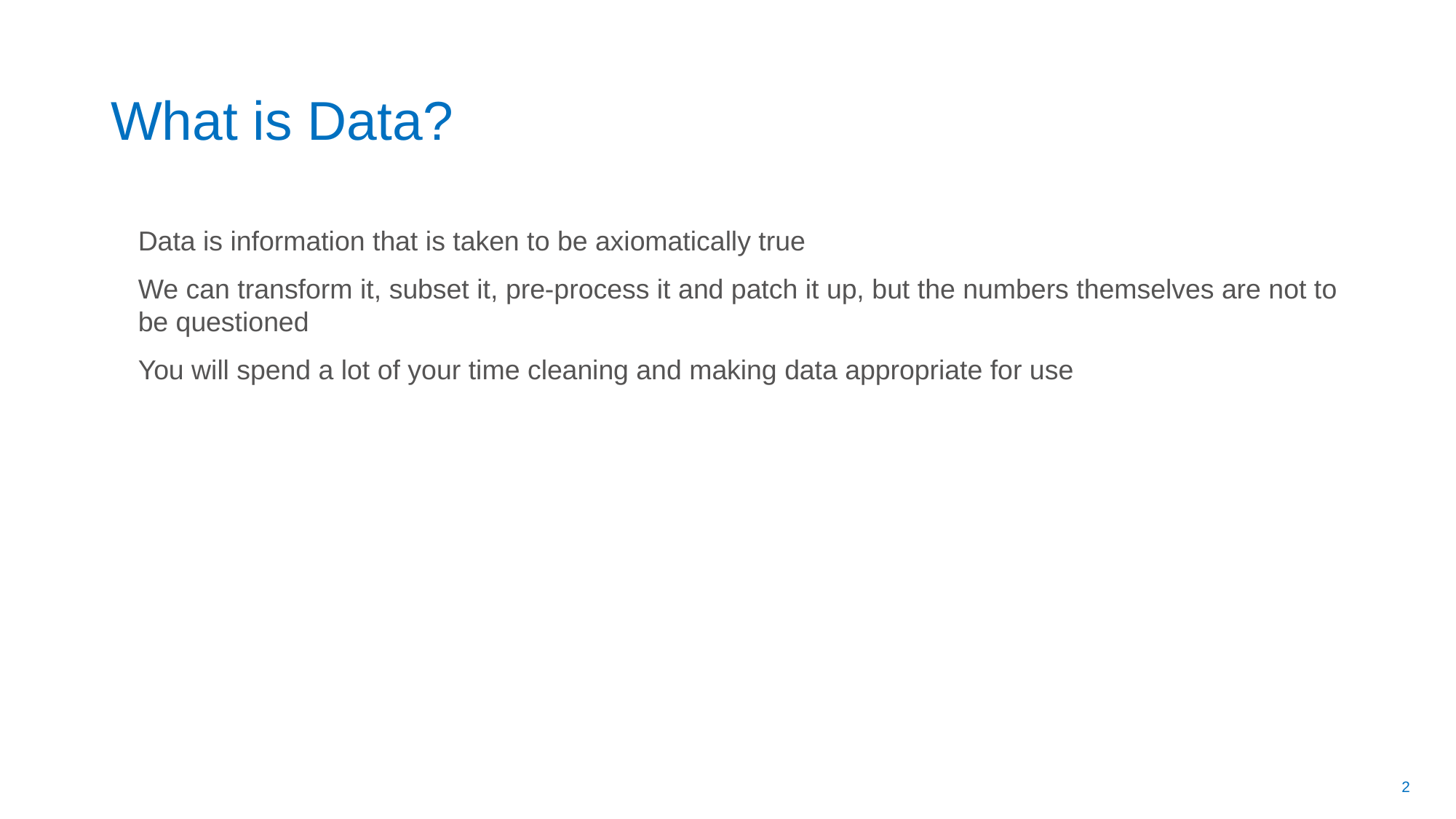

What is Data?
Data is information that is taken to be axiomatically true
We can transform it, subset it, pre-process it and patch it up, but the numbers themselves are not to be questioned
You will spend a lot of your time cleaning and making data appropriate for use